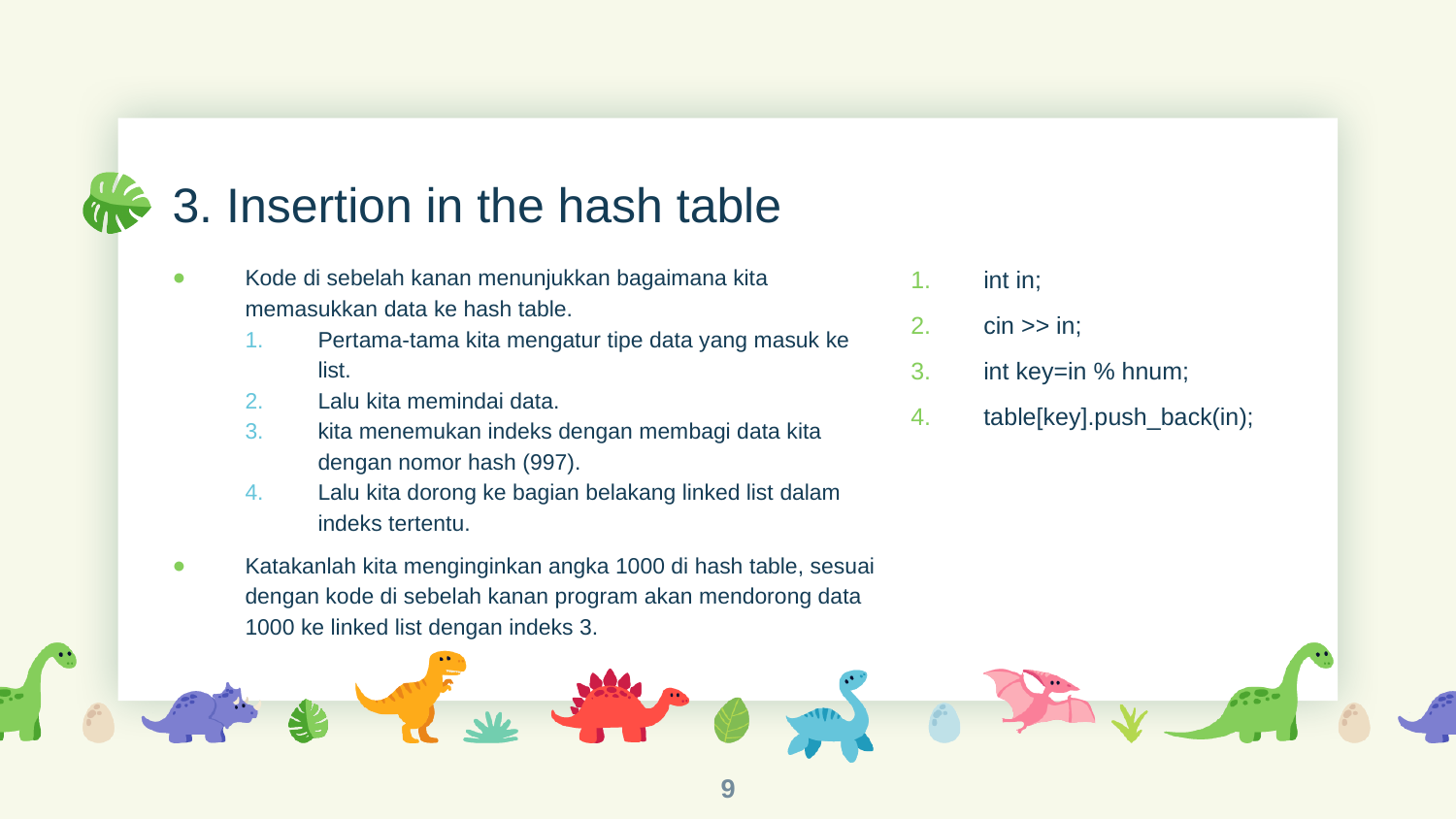

# 3. Insertion in the hash table
Kode di sebelah kanan menunjukkan bagaimana kita memasukkan data ke hash table.
Pertama-tama kita mengatur tipe data yang masuk ke list.
Lalu kita memindai data.
kita menemukan indeks dengan membagi data kita dengan nomor hash (997).
Lalu kita dorong ke bagian belakang linked list dalam indeks tertentu.
Katakanlah kita menginginkan angka 1000 di hash table, sesuai dengan kode di sebelah kanan program akan mendorong data 1000 ke linked list dengan indeks 3.
int in;
cin >> in;
int key=in % hnum;
table[key].push_back(in);

9